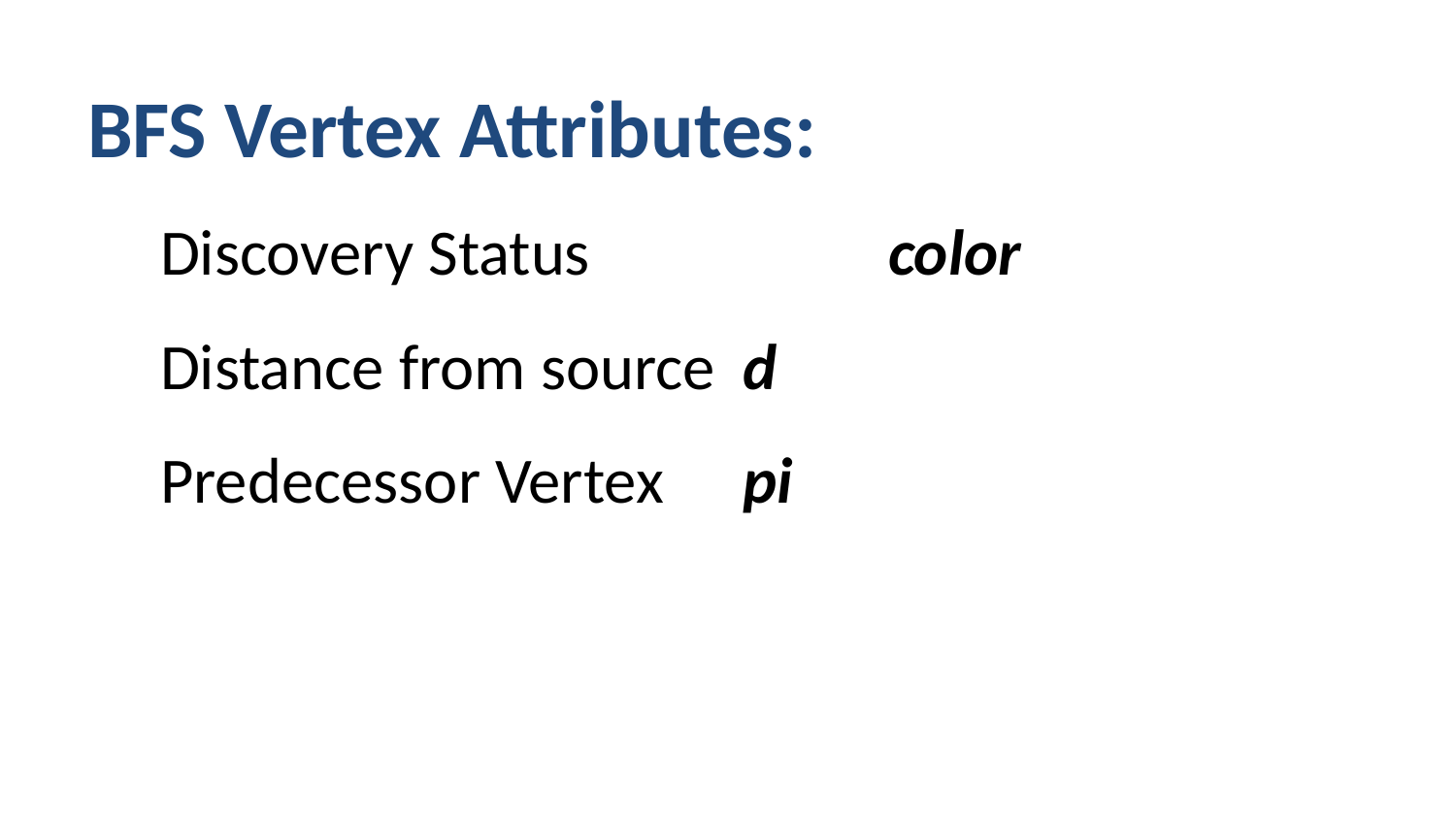

BFS Vertex Attributes:
Discovery Status 		color
Distance from source 	d
Predecessor Vertex 	pi